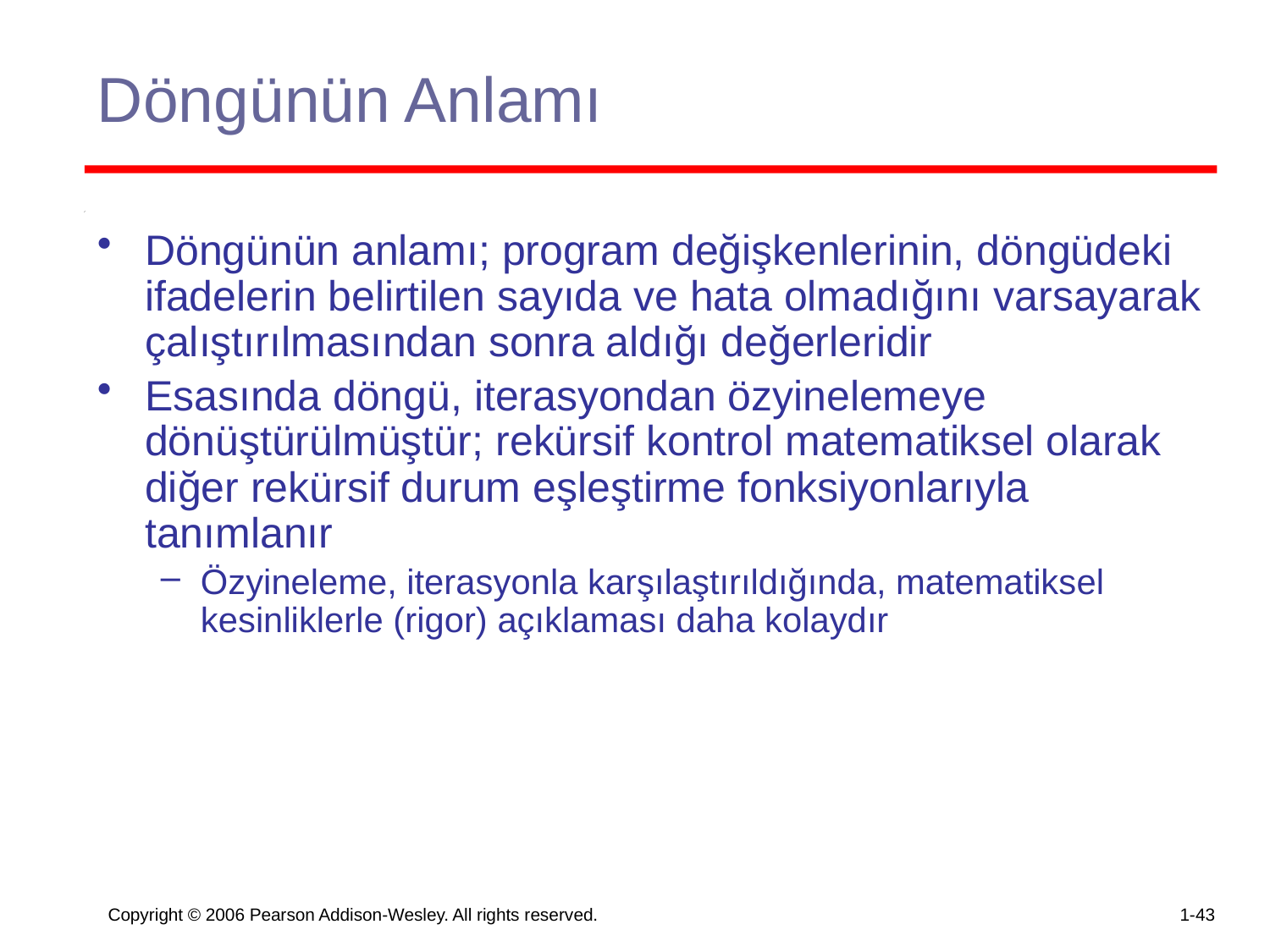

# Döngünün Anlamı
Döngünün anlamı; program değişkenlerinin, döngüdeki ifadelerin belirtilen sayıda ve hata olmadığını varsayarak çalıştırılmasından sonra aldığı değerleridir
Esasında döngü, iterasyondan özyinelemeye dönüştürülmüştür; rekürsif kontrol matematiksel olarak diğer rekürsif durum eşleştirme fonksiyonlarıyla tanımlanır
Özyineleme, iterasyonla karşılaştırıldığında, matematiksel kesinliklerle (rigor) açıklaması daha kolaydır
Copyright © 2006 Pearson Addison-Wesley. All rights reserved.
1-43